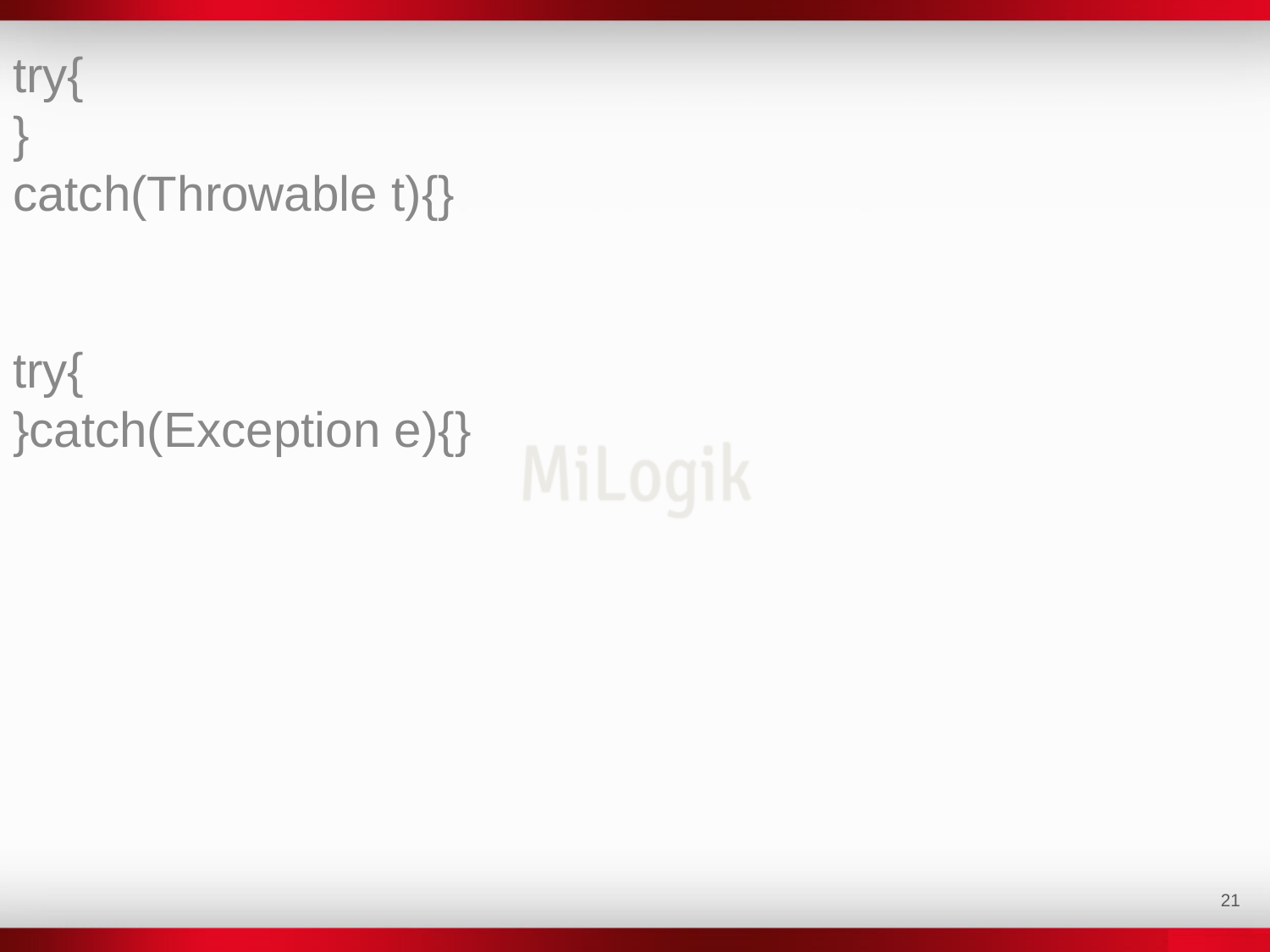

try{
}
catch(Throwable t){}

try{
}catch(Exception e){}

21